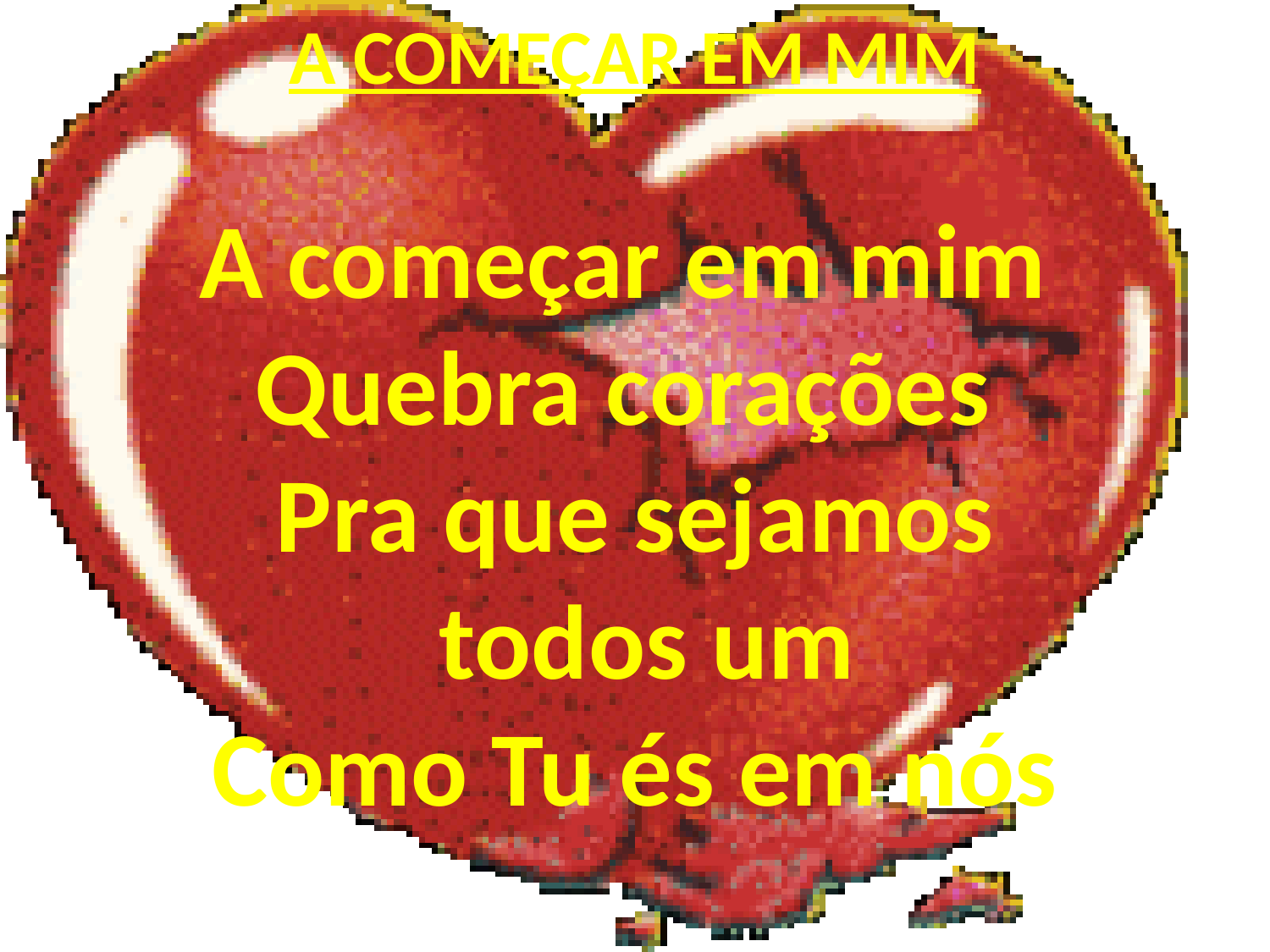

A COMEÇAR EM MIM
A começar em mim
Quebra corações
Pra que sejamos
 todos um
Como Tu és em nós